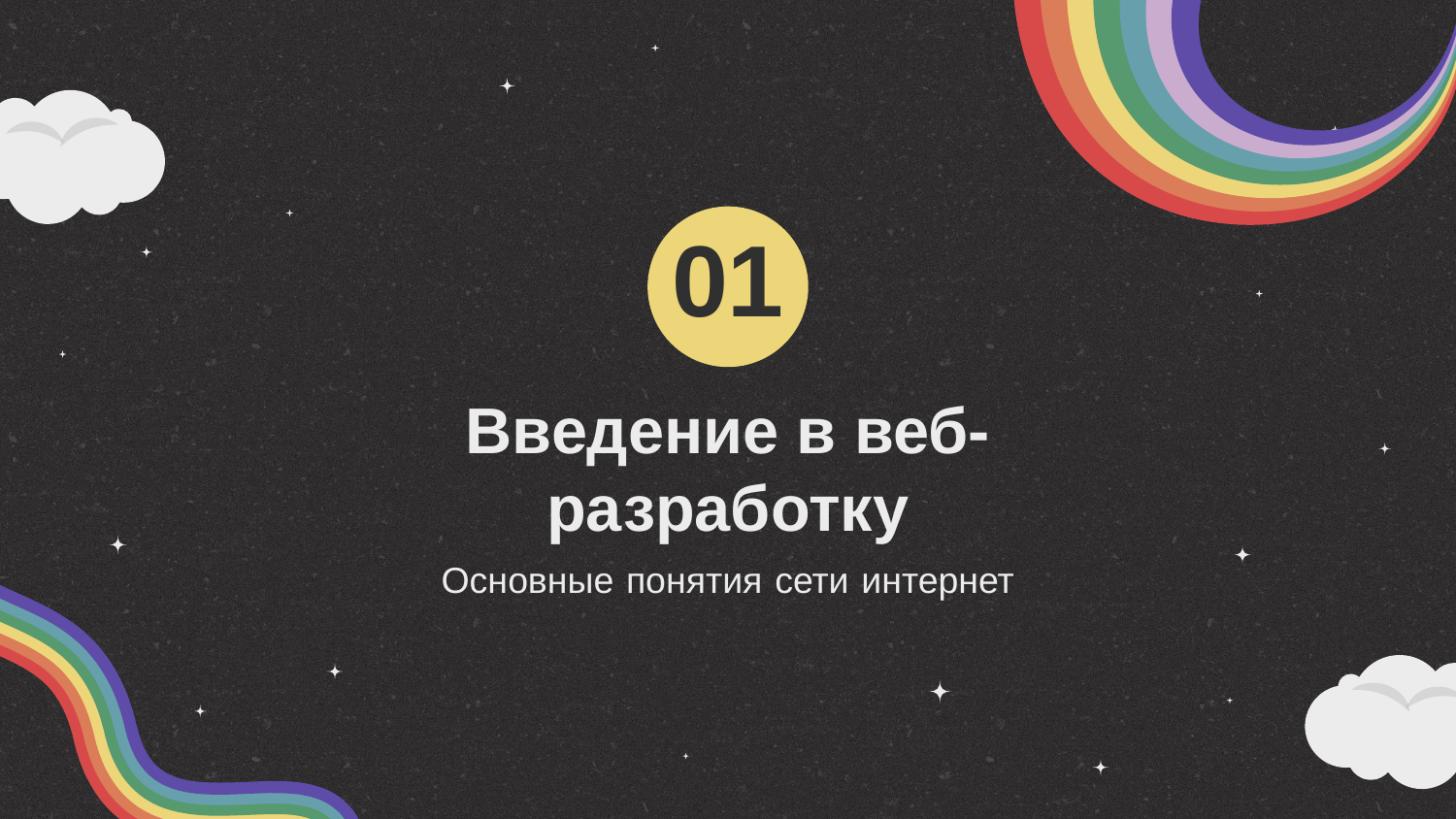

01
# Введение в веб-разработку
Основные понятия сети интернет